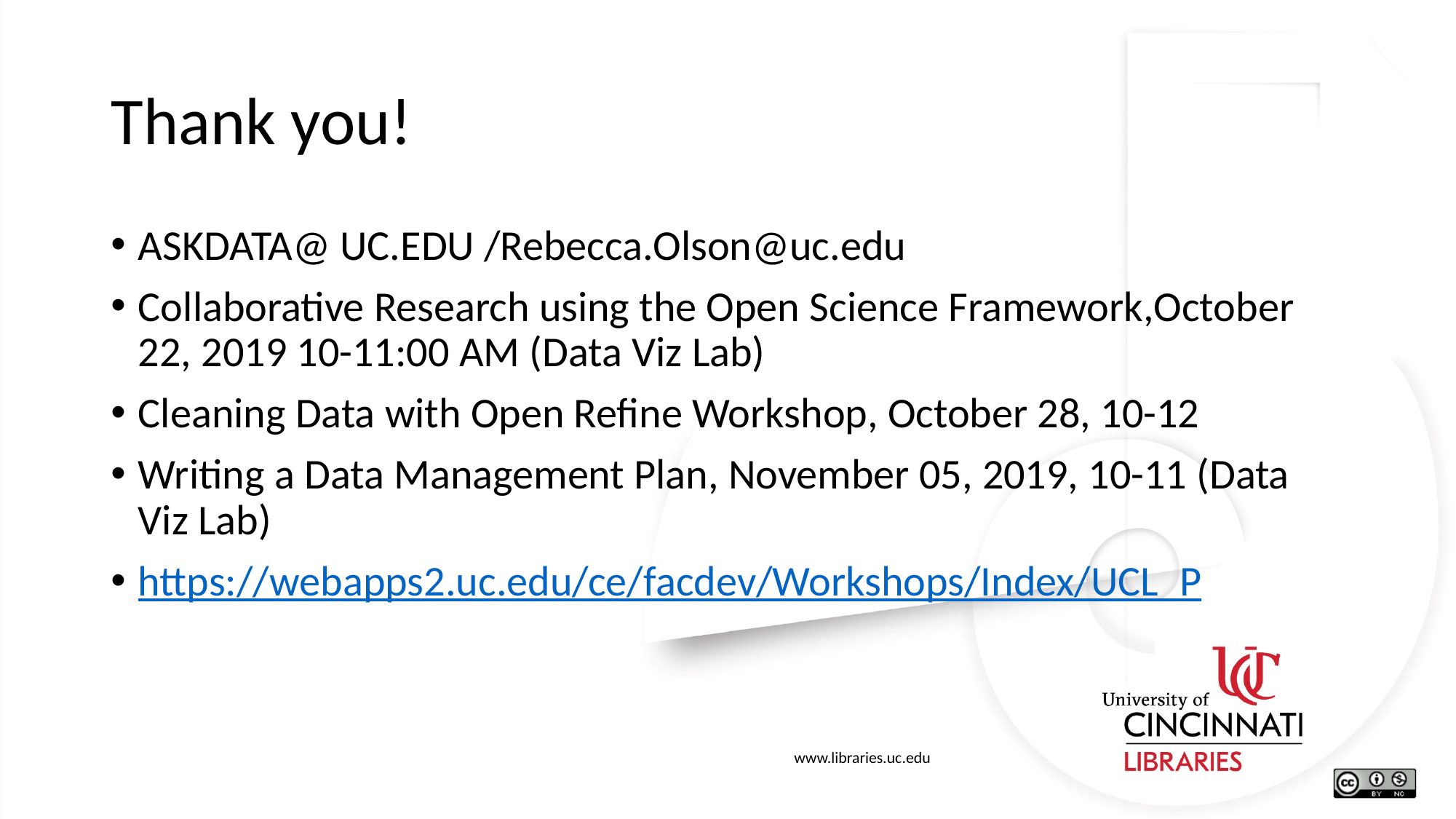

# Thank you!
ASKDATA@ UC.EDU /Rebecca.Olson@uc.edu
Collaborative Research using the Open Science Framework,October 22, 2019 10-11:00 AM (Data Viz Lab)
Cleaning Data with Open Refine Workshop, October 28, 10-12
Writing a Data Management Plan, November 05, 2019, 10-11 (Data Viz Lab)
https://webapps2.uc.edu/ce/facdev/Workshops/Index/UCL_P